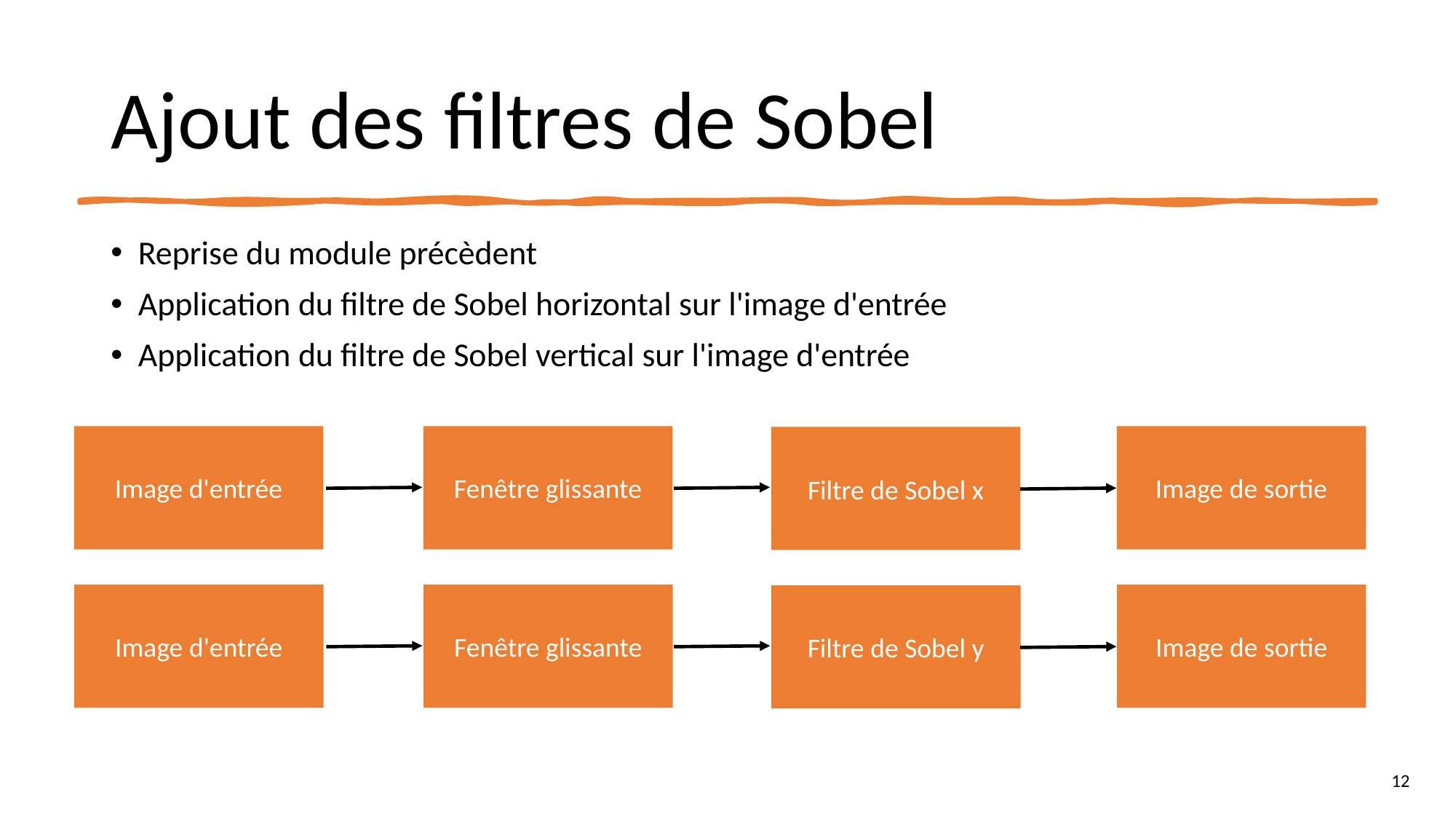

# Ajout des filtres de Sobel

Reprise du module précèdent
Application du filtre de Sobel horizontal sur l'image d'entrée
Application du filtre de Sobel vertical sur l'image d'entrée

Image d'entrée
Fenêtre glissante
Image de sortie
Filtre de Sobel x
Image d'entrée
Fenêtre glissante
Image de sortie
Filtre de Sobel y
12